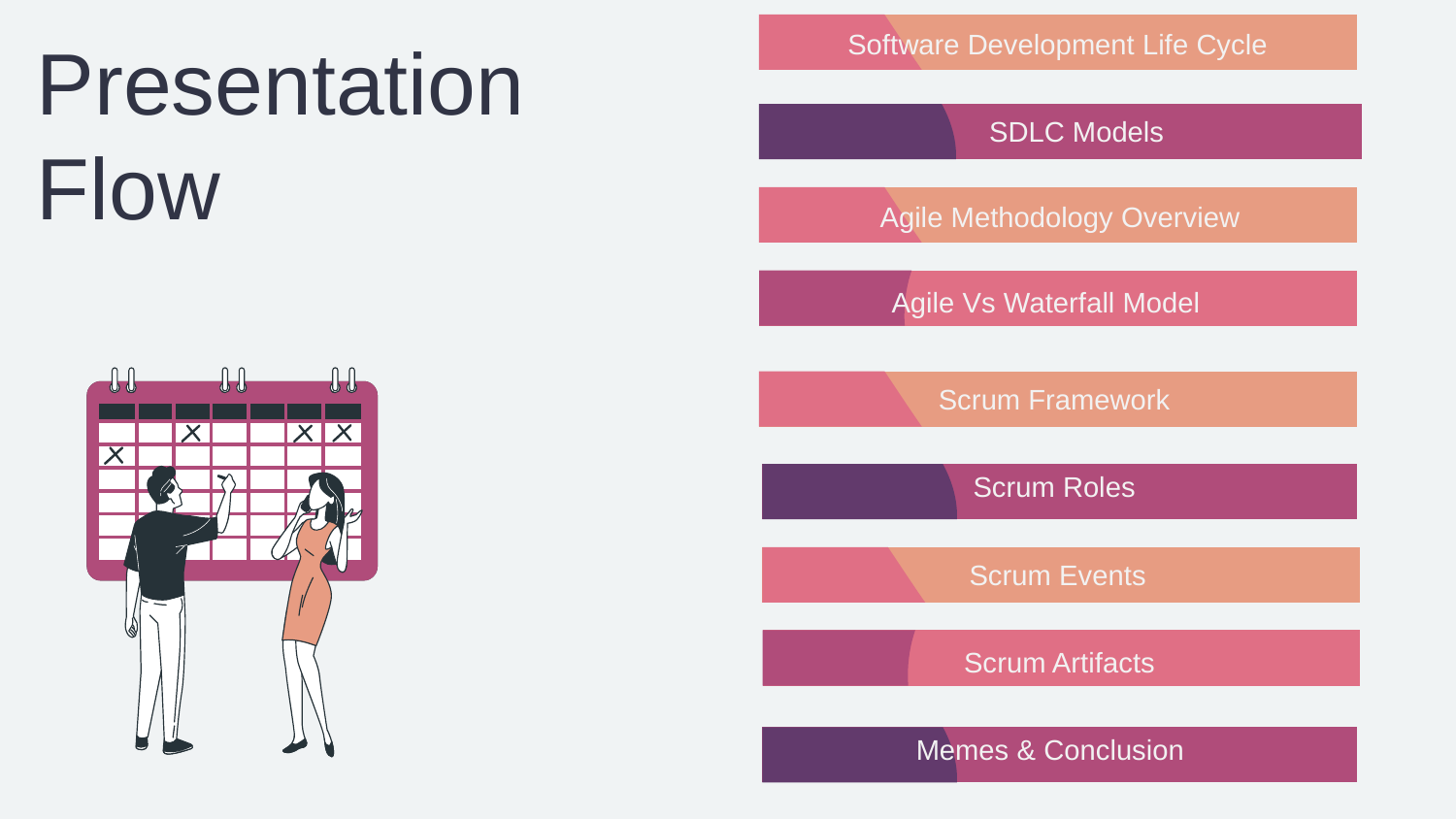

# Presentation Flow

Software Development Life Cycle
SDLC Models

Agile Methodology Overview

Agile Vs Waterfall Model

Scrum Framework

Scrum Roles

Scrum Events
Scrum Artifacts
Memes & Conclusion